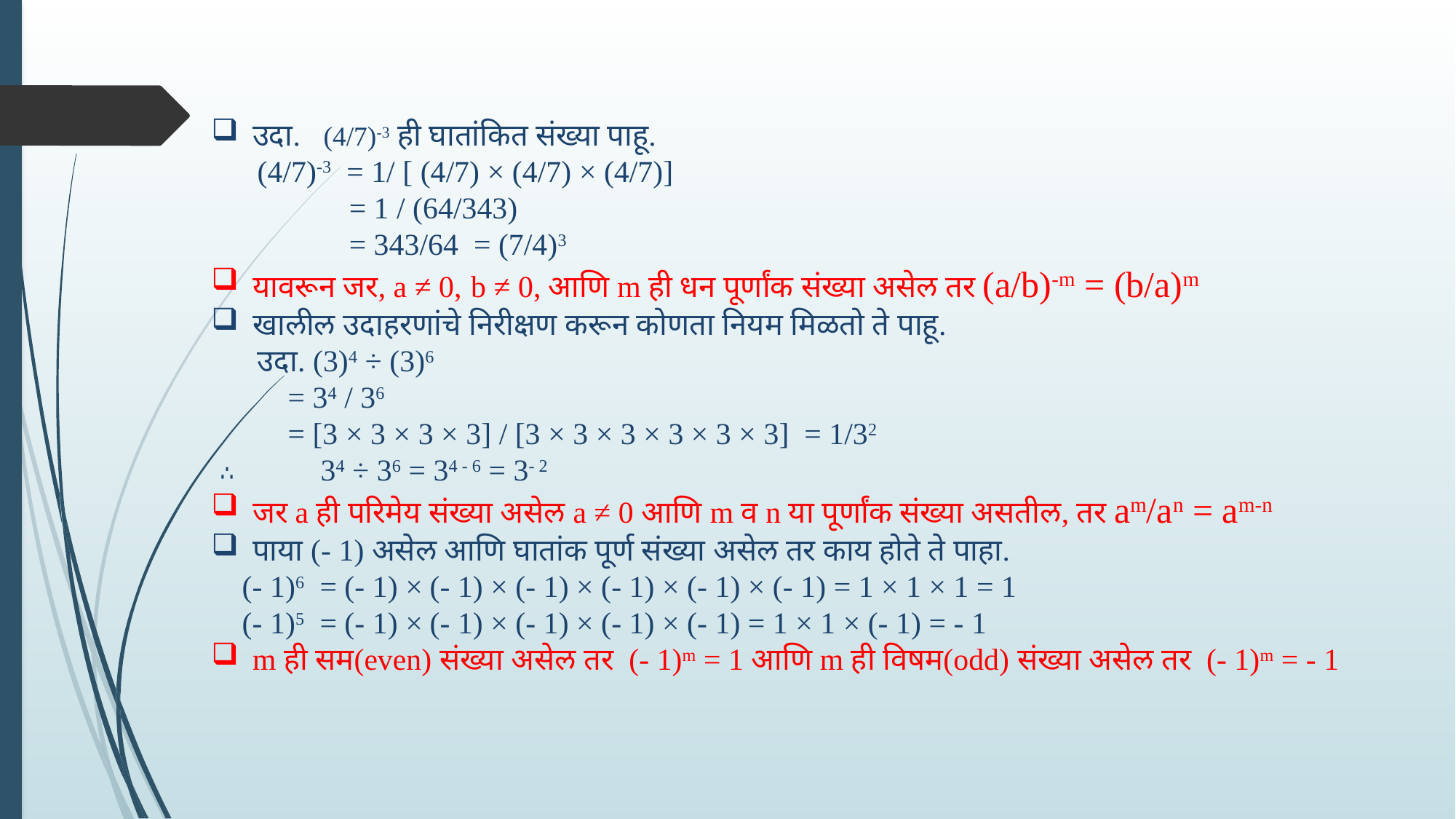

उदा.   (4/7)-3 ही घातांकित संख्या पाहू.
      (4/7)-3  = 1/ [ (4/7) × (4/7) × (4/7)]
                  = 1 / (64/343)
                  = 343/64  = (7/4)3
यावरून जर, a ≠ 0,	b ≠ 0, आणि m ही धन पूर्णांक संख्या असेल तर (a/b)-m = (b/a)m
खालील उदाहरणांचे निरीक्षण करून कोणता नियम मिळतो ते पाहू.
      उदा. (3)4 ÷ (3)6
          = 34 / 36
          = [3 × 3 × 3 × 3] / [3 × 3 × 3 × 3 × 3 × 3]  = 1/32
 ∴	34 ÷ 36 = 34 - 6 = 3- 2
जर a ही परिमेय संख्या असेल a ≠ 0 आणि m व n या पूर्णांक संख्या असतील, तर am/an = am-n
पाया (- 1) असेल आणि घातांक पूर्ण संख्या असेल तर काय होते ते पाहा.
    (- 1)6  = (- 1) ×	(- 1) × (- 1) × (- 1) × (- 1) × (- 1) = 1 × 1 × 1 = 1
    (- 1)5  = (- 1) ×	(- 1) × (- 1) × (- 1) × (- 1) = 1 × 1 × (- 1) = - 1
m ही सम(even) संख्या असेल तर  (- 1)m = 1 आणि m ही विषम(odd) संख्या असेल तर  (- 1)m = - 1